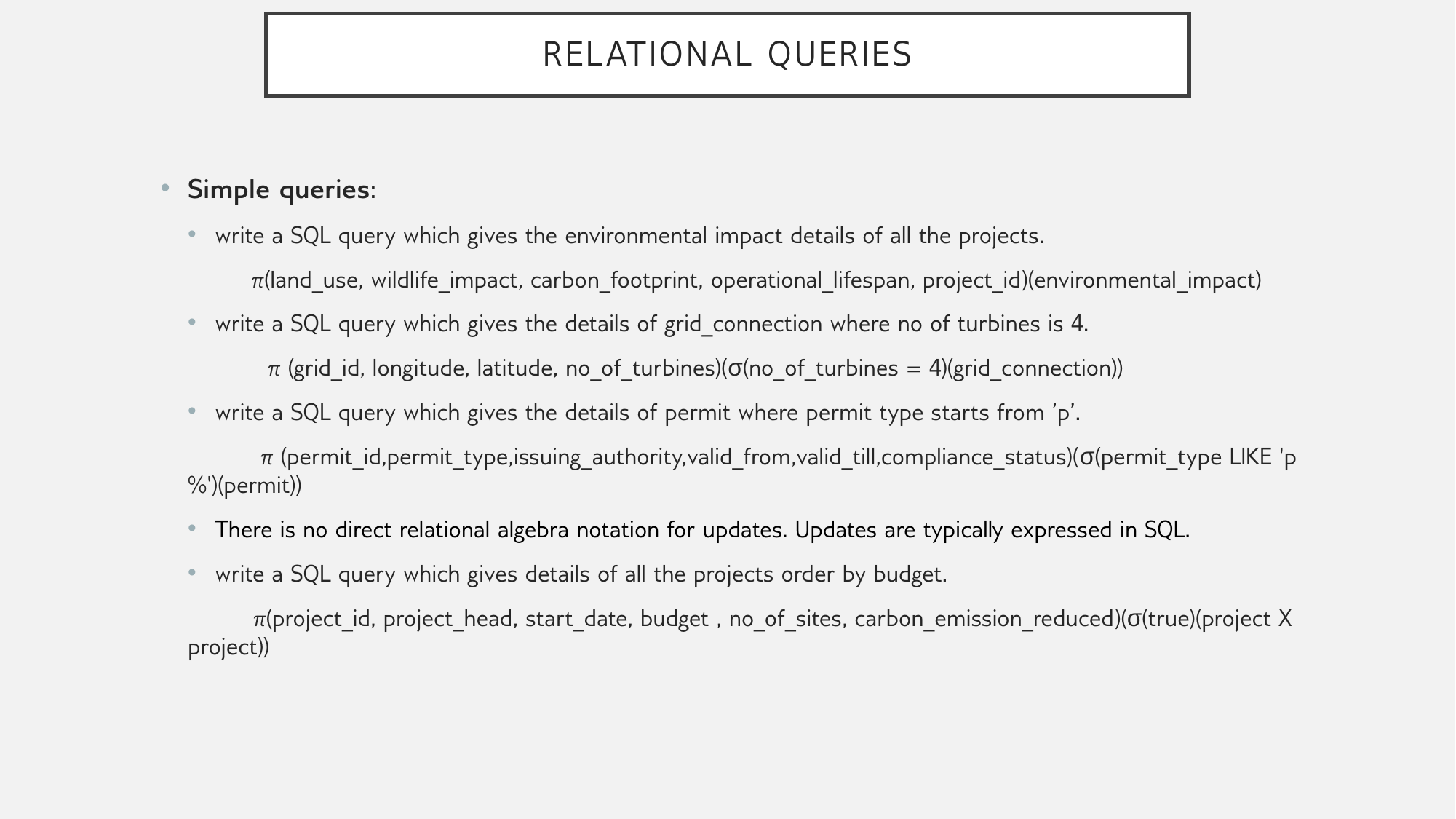

# RELATIONAL QUERIES

Simple queries:
write a SQL query which gives the environmental impact details of all the projects.
     π(land_use, wildlife_impact, carbon_footprint, operational_lifespan, project_id)(environmental_impact)
write a SQL query which gives the details of grid_connection where no of turbines is 4.
           π (grid_id, longitude, latitude, no_of_turbines)(σ(no_of_turbines = 4)(grid_connection))
write a SQL query which gives the details of permit where permit type starts from ’p’.
          π (permit_id,permit_type,issuing_authority,valid_from,valid_till,compliance_status)(σ(permit_type LIKE 'p%')(permit))
There is no direct relational algebra notation for updates. Updates are typically expressed in SQL.
write a SQL query which gives details of all the projects order by budget.
         π(project_id, project_head, start_date, budget , no_of_sites, carbon_emission_reduced)(σ(true)(project X project))